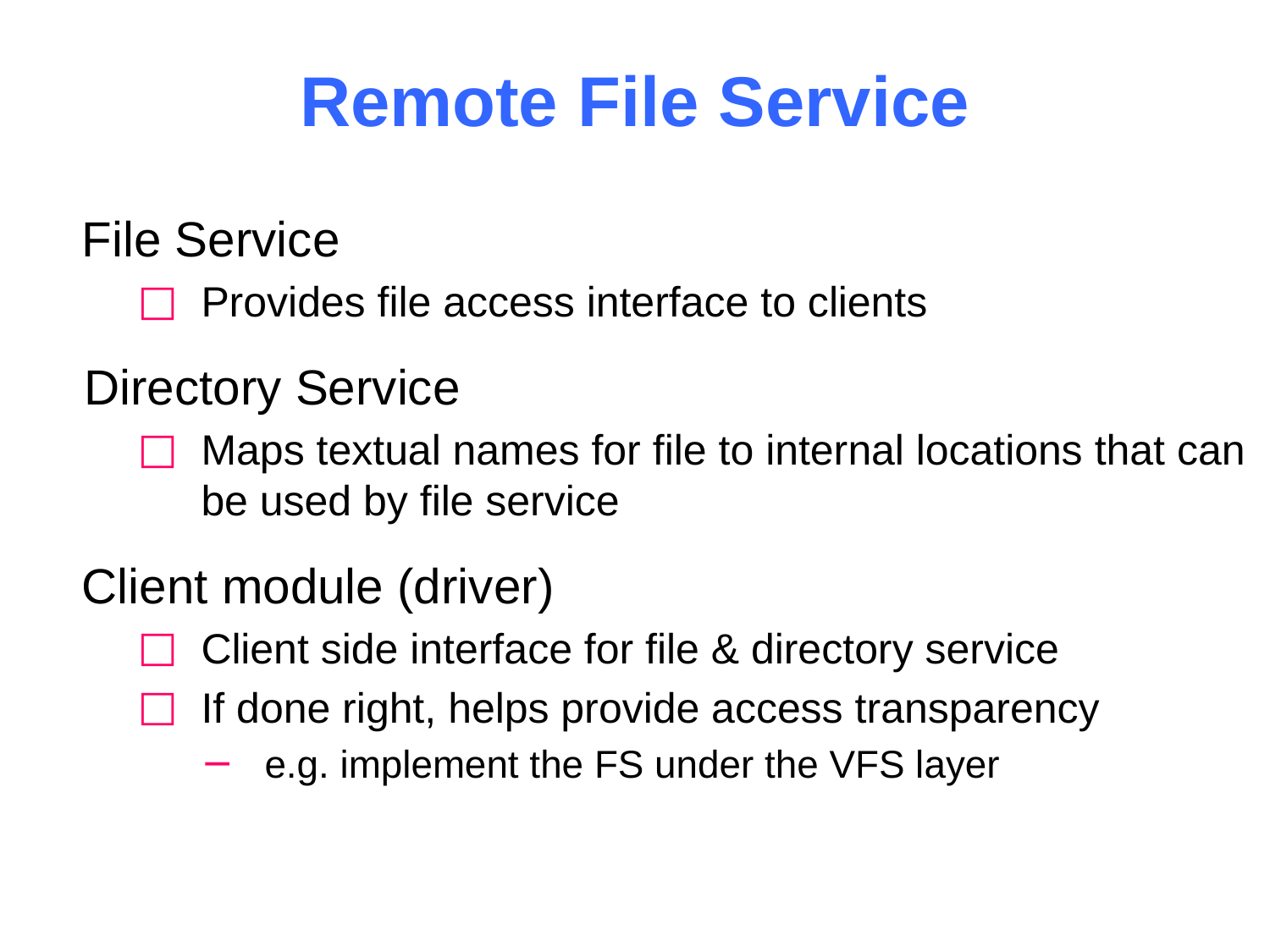

# Remote File Service
File Service
Provides file access interface to clients

Directory Service
Maps textual names for file to internal locations that can be used by file service

Client module (driver)
Client side interface for file & directory service
If done right, helps provide access transparency
e.g. implement the FS under the VFS layer